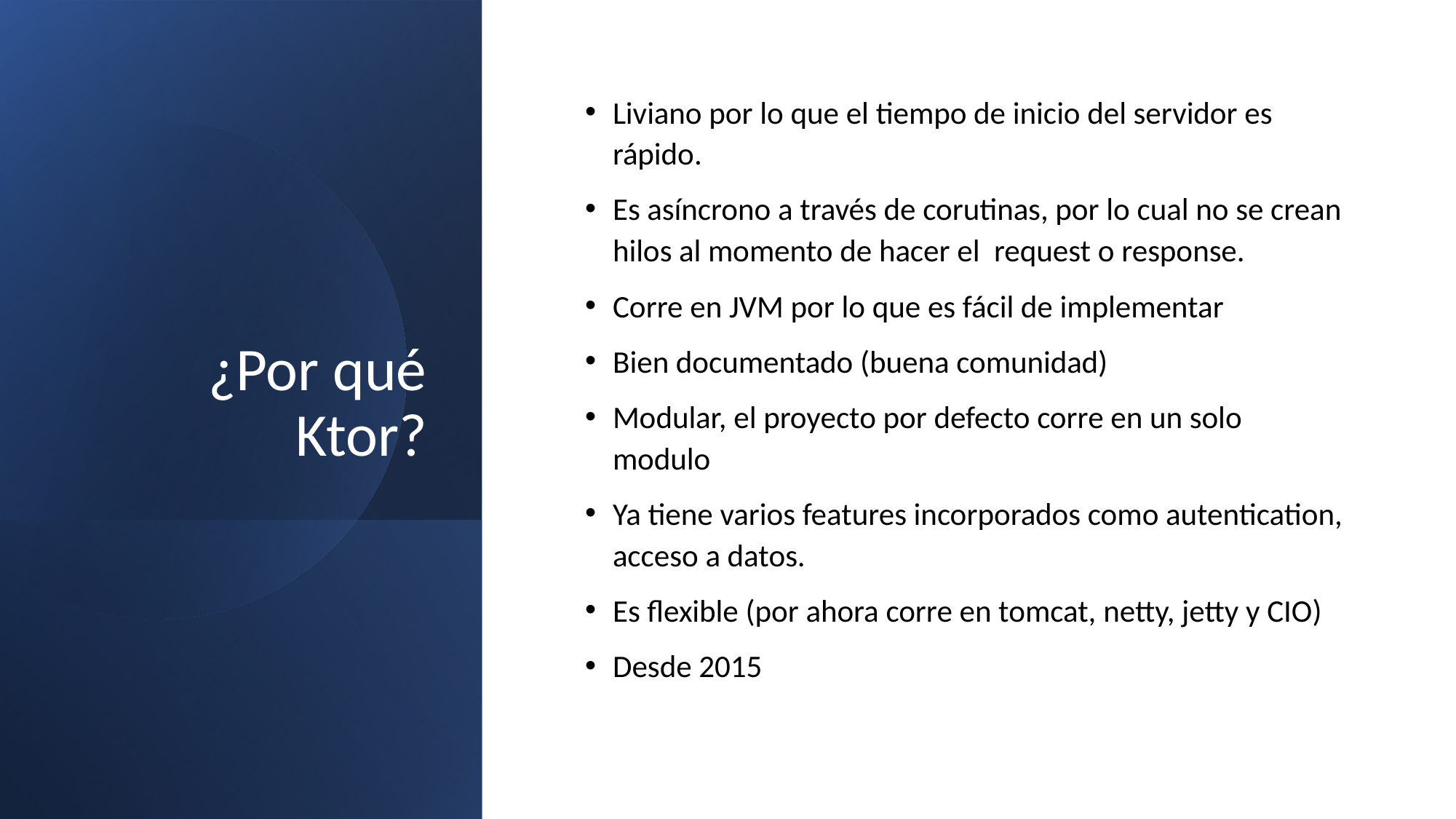

# ¿Por qué Ktor?
Liviano por lo que el tiempo de inicio del servidor es rápido.
Es asíncrono a través de corutinas, por lo cual no se crean hilos al momento de hacer el  request o response.
Corre en JVM por lo que es fácil de implementar
Bien documentado (buena comunidad)
Modular, el proyecto por defecto corre en un solo modulo
Ya tiene varios features incorporados como autentication, acceso a datos.
Es flexible (por ahora corre en tomcat, netty, jetty y CIO)
Desde 2015